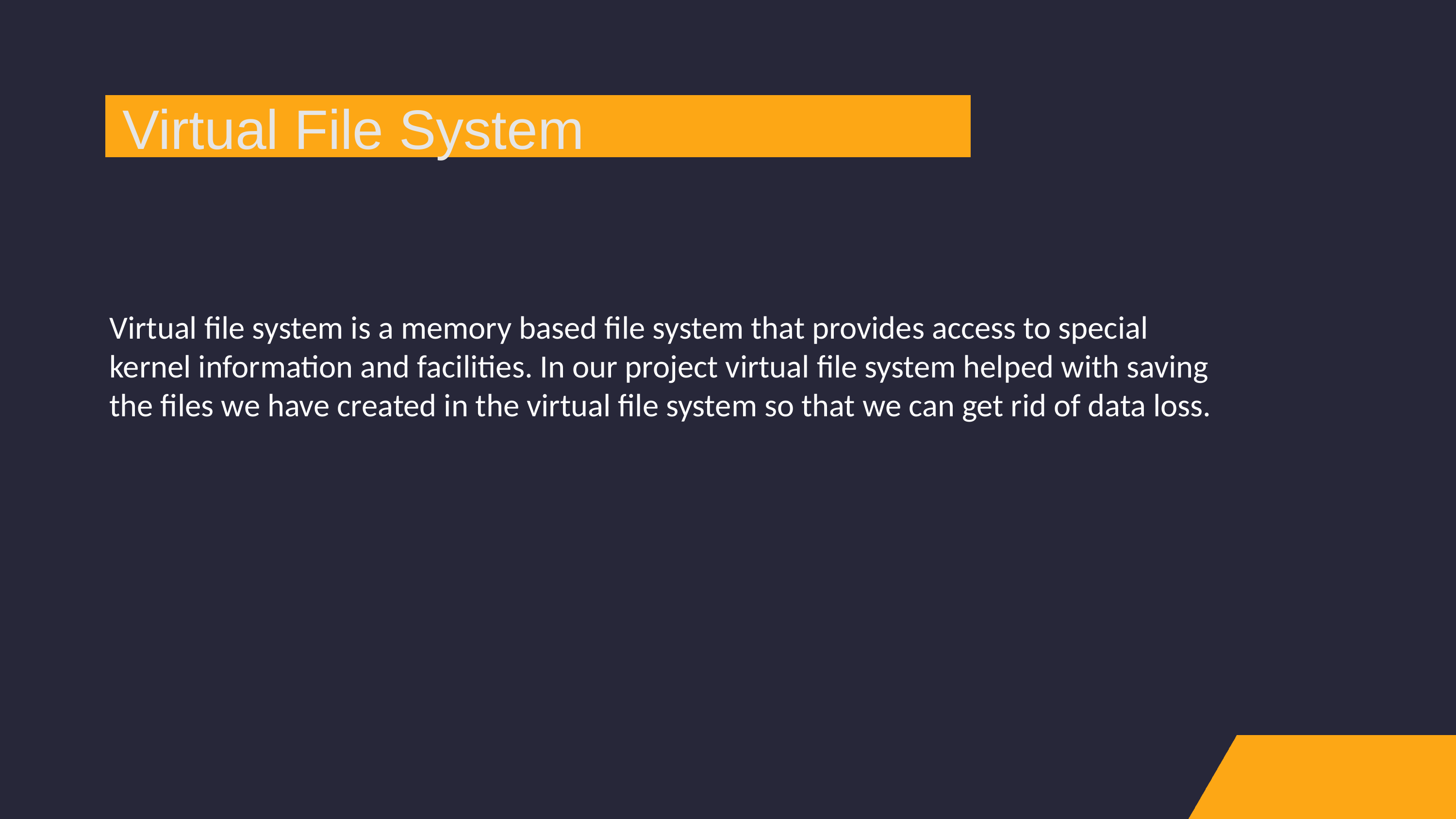

|  |
| --- |
Virtual File System

Virtual file system is a memory based file system that provides access to special kernel information and facilities. In our project virtual file system helped with saving the files we have created in the virtual file system so that we can get rid of data loss.